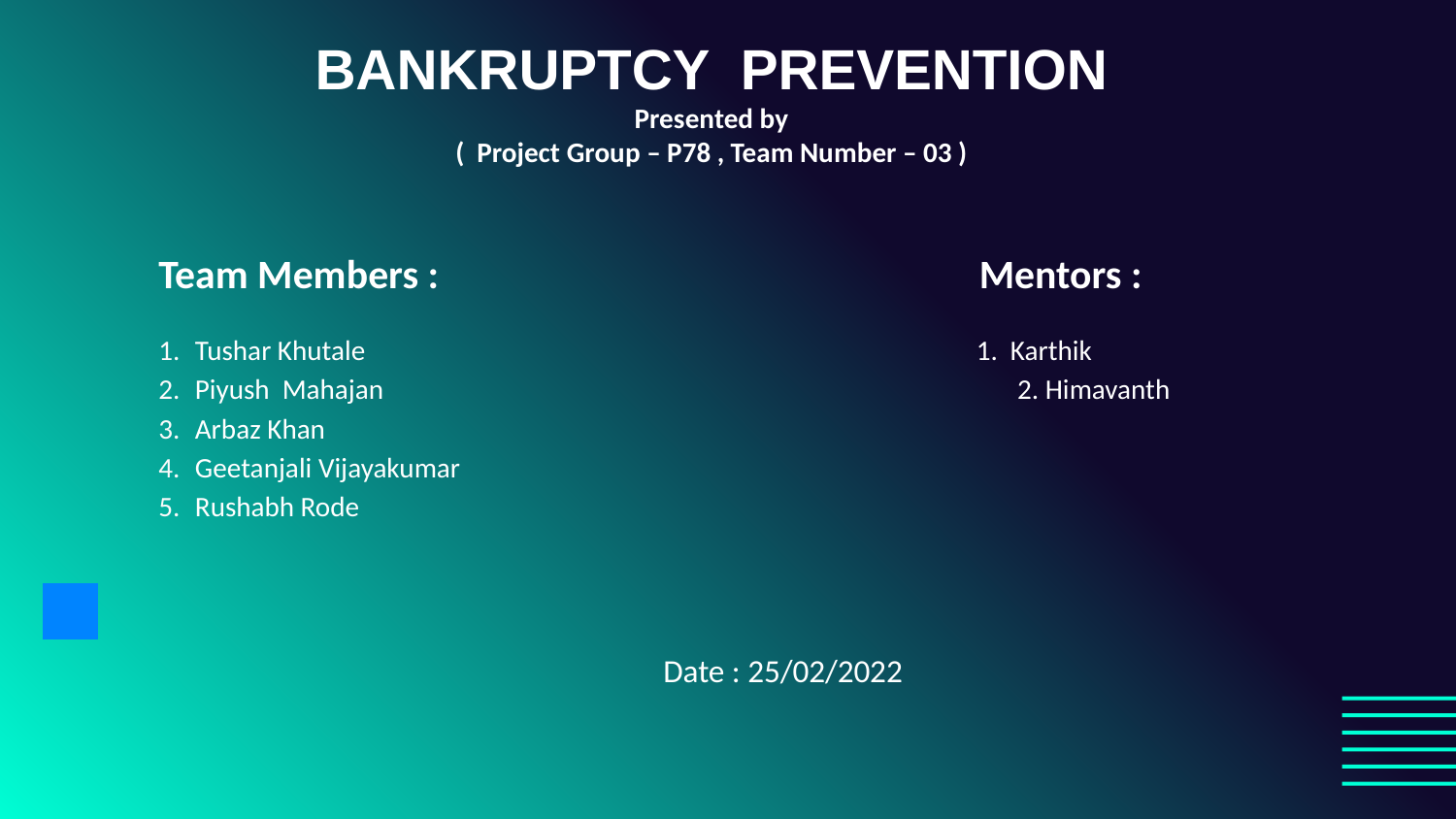

# BANKRUPTCY  PREVENTION Presented by (  Project Group – P78 , Team Number – 03 )

Team Members :                                                                                                          Mentors :

Tushar Khutale                                                                                                 1.  Karthik
Piyush  Mahajan  				               2. Himavanth
Arbaz Khan
Geetanjali Vijayakumar
Rushabh Rode

                                                                                Date : 25/02/2022